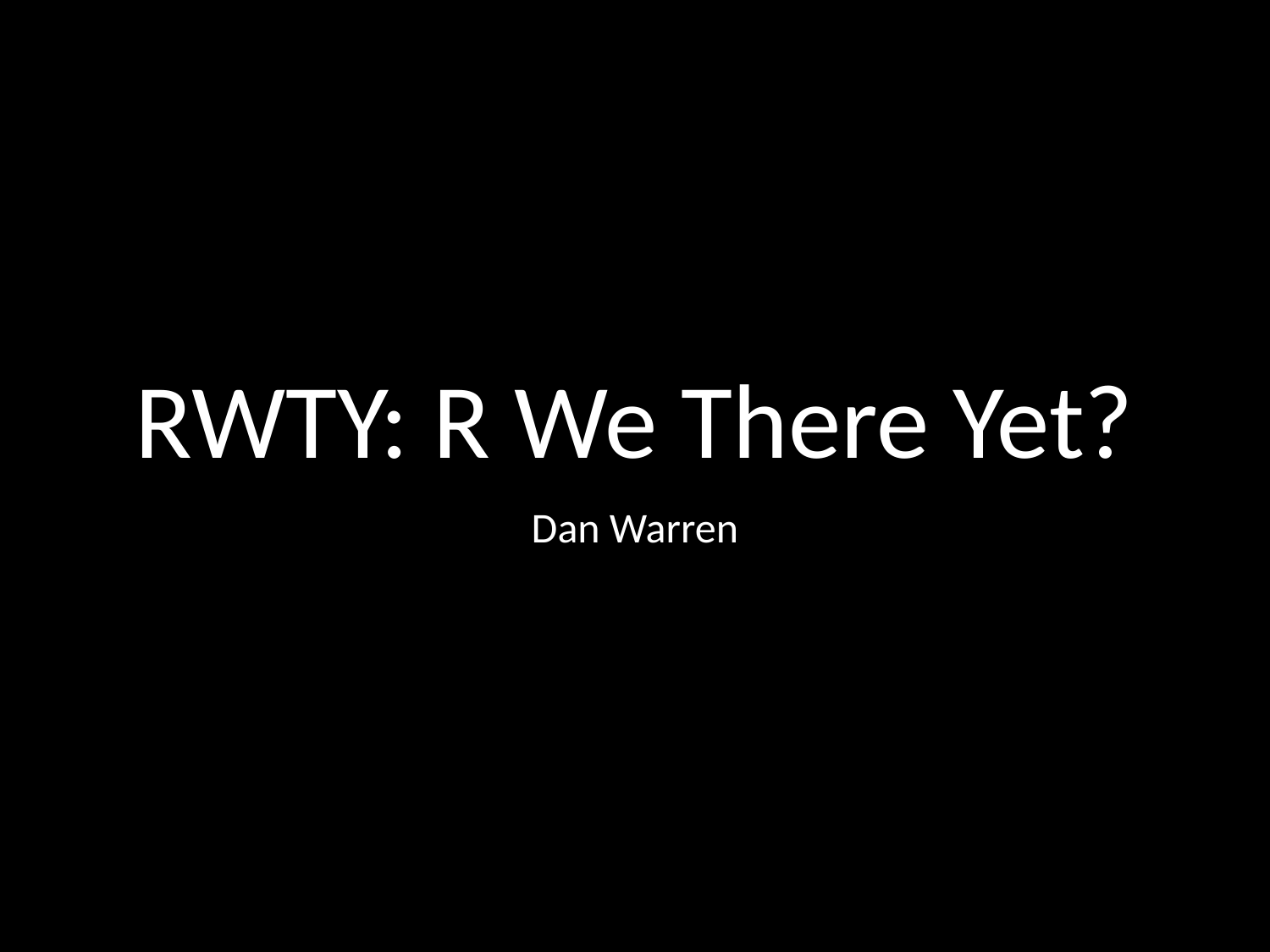

# RWTY: R We There Yet?
Dan Warren